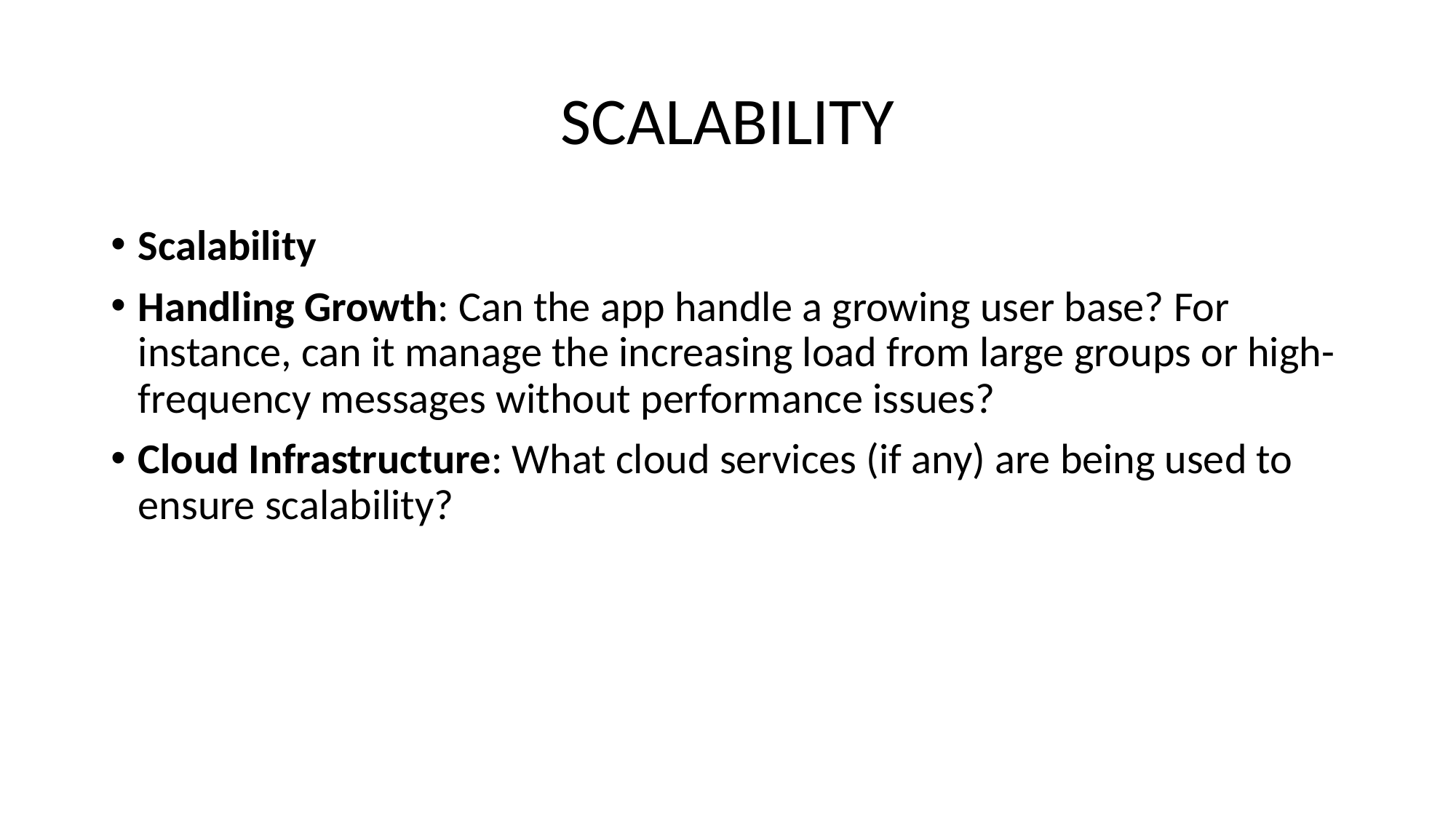

# SCALABILITY
Scalability
Handling Growth: Can the app handle a growing user base? For instance, can it manage the increasing load from large groups or high-frequency messages without performance issues?
Cloud Infrastructure: What cloud services (if any) are being used to ensure scalability?